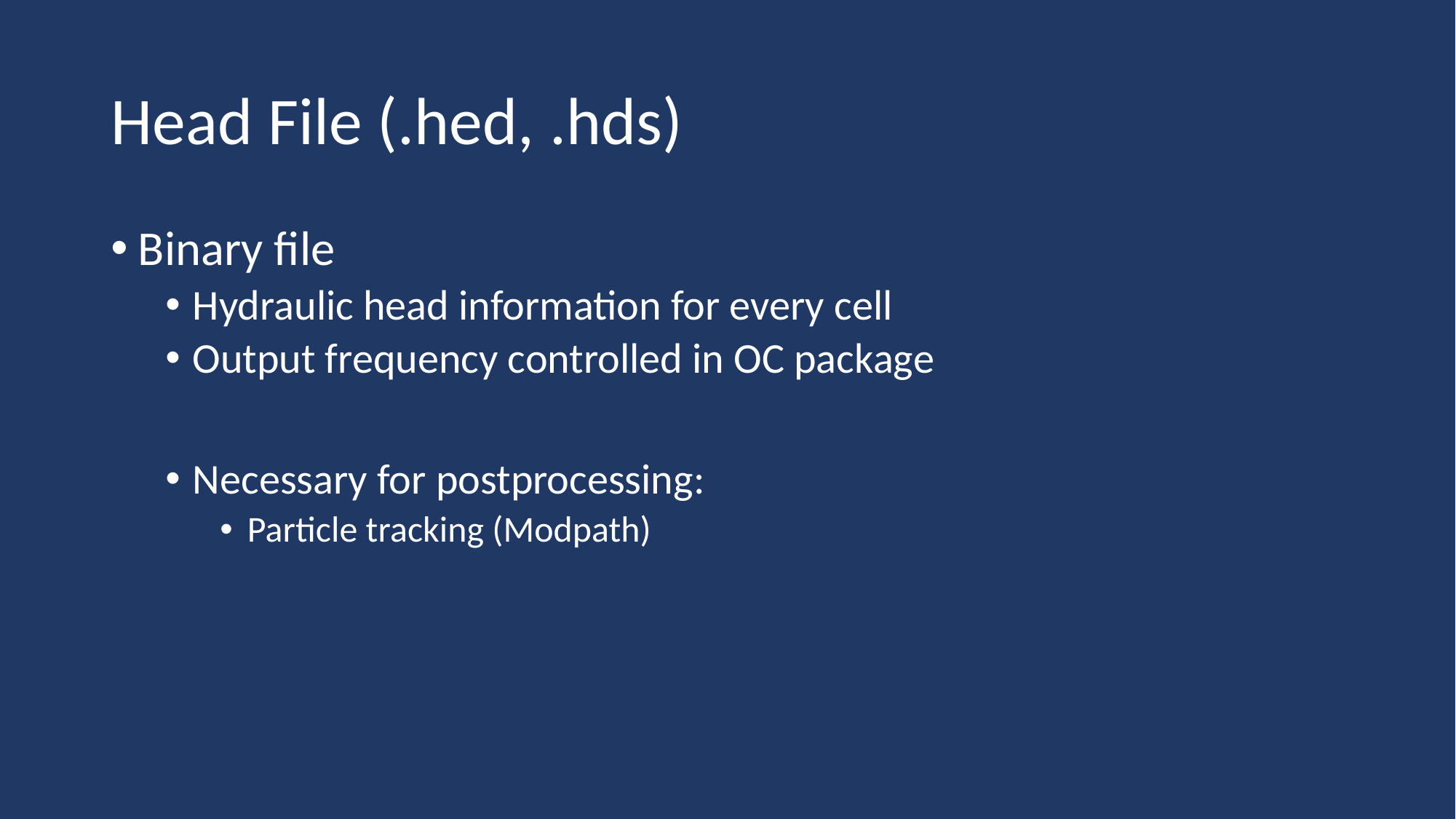

# Head File (.hed, .hds)
Binary file
Hydraulic head information for every cell
Output frequency controlled in OC package

Necessary for postprocessing:
Particle tracking (Modpath)